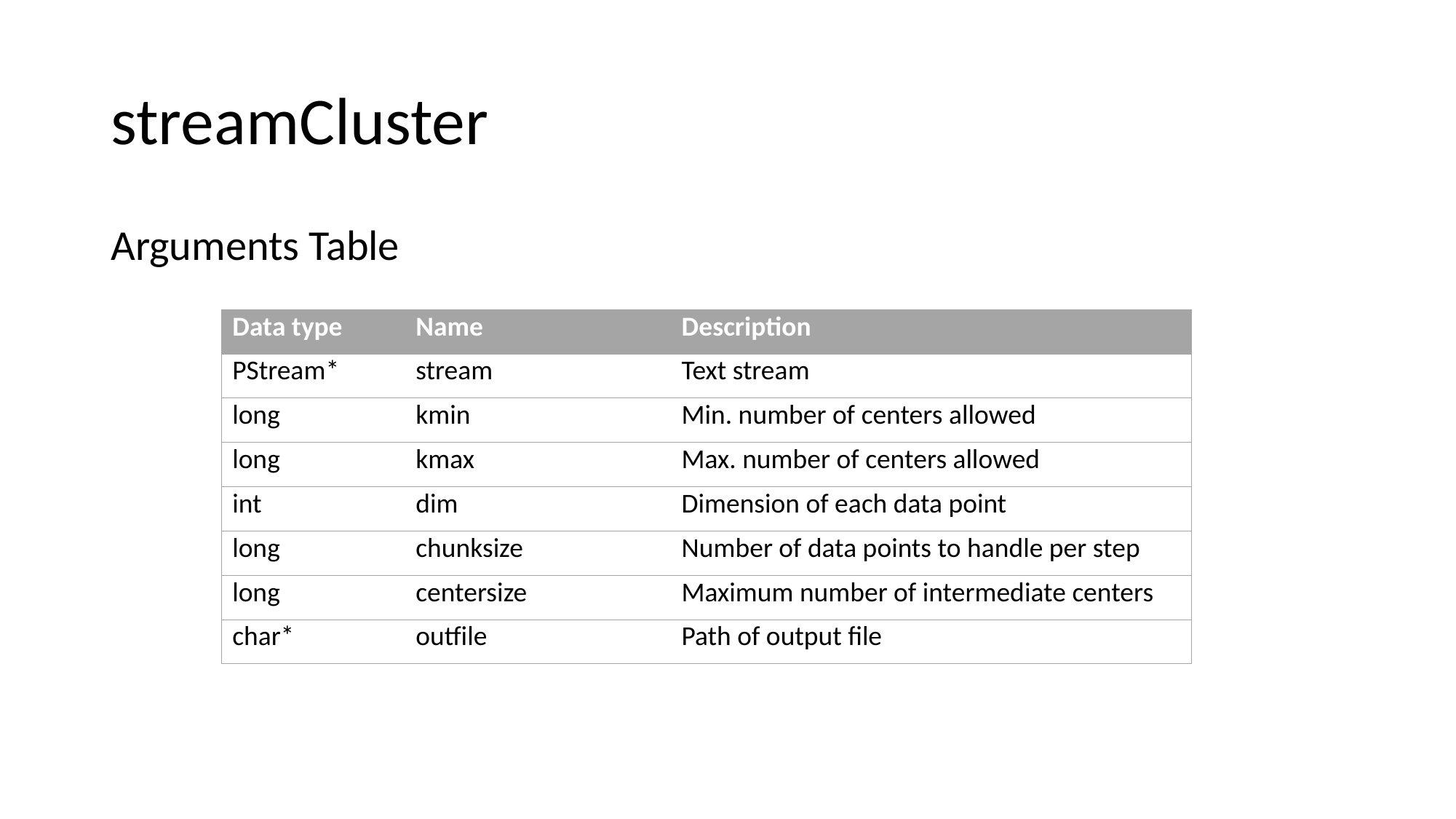

# streamCluster
Arguments Table
| Data type | Name | Description |
| --- | --- | --- |
| PStream\* | stream | Text stream |
| long | kmin | Min. number of centers allowed |
| long | kmax | Max. number of centers allowed |
| int | dim | Dimension of each data point |
| long | chunksize | Number of data points to handle per step |
| long | centersize | Maximum number of intermediate centers |
| char\* | outfile | Path of output file |